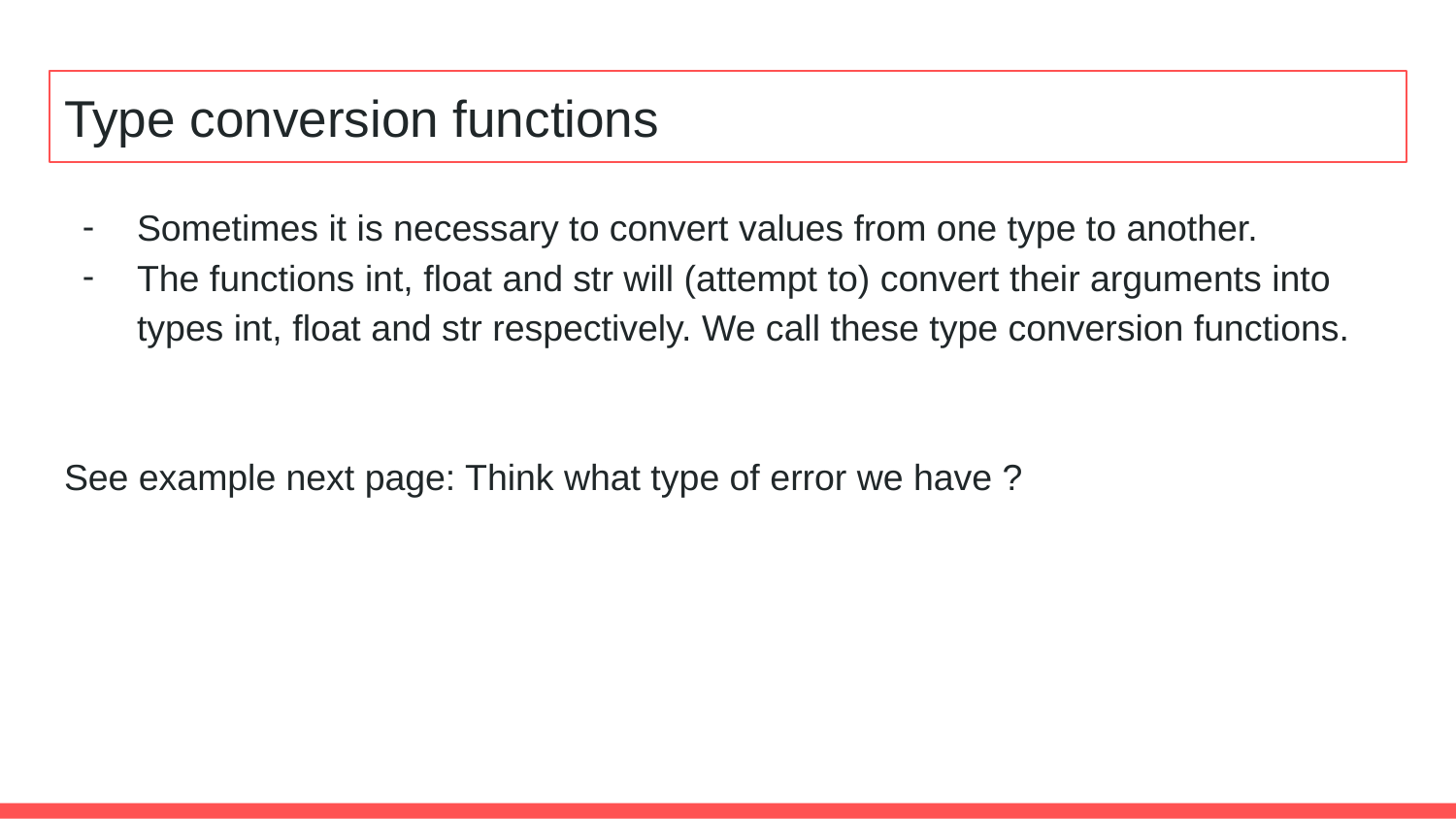

# Type conversion functions
Sometimes it is necessary to convert values from one type to another.
The functions int, float and str will (attempt to) convert their arguments into types int, float and str respectively. We call these type conversion functions.

See example next page: Think what type of error we have ?